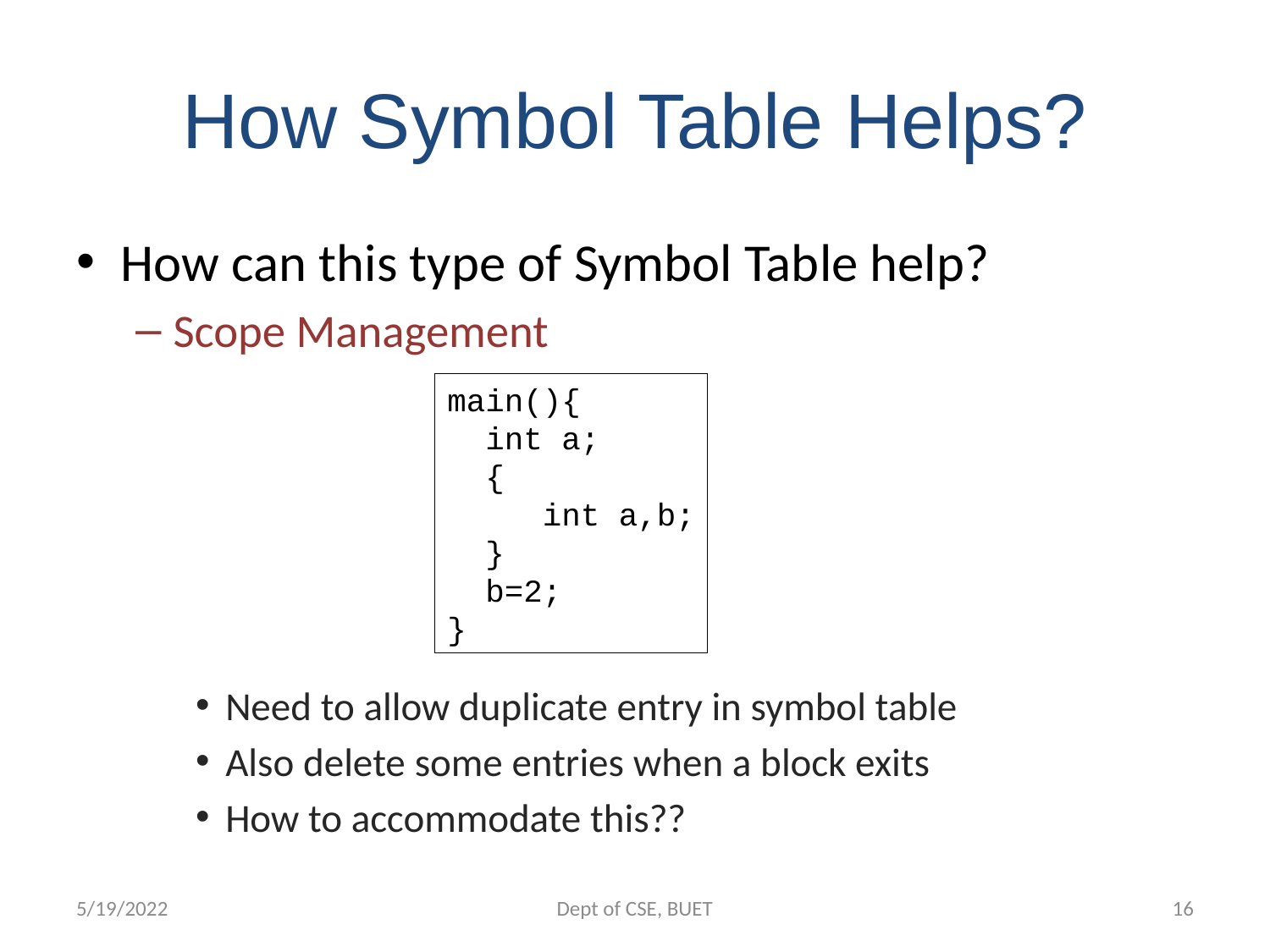

# How Symbol Table Helps?
How can this type of Symbol Table help?
Scope Management

Need to allow duplicate entry in symbol table
Also delete some entries when a block exits
How to accommodate this??

main(){
  int a;
  {
     int a,b;
  }
  b=2;
}
5/19/2022
Dept of CSE, BUET
16